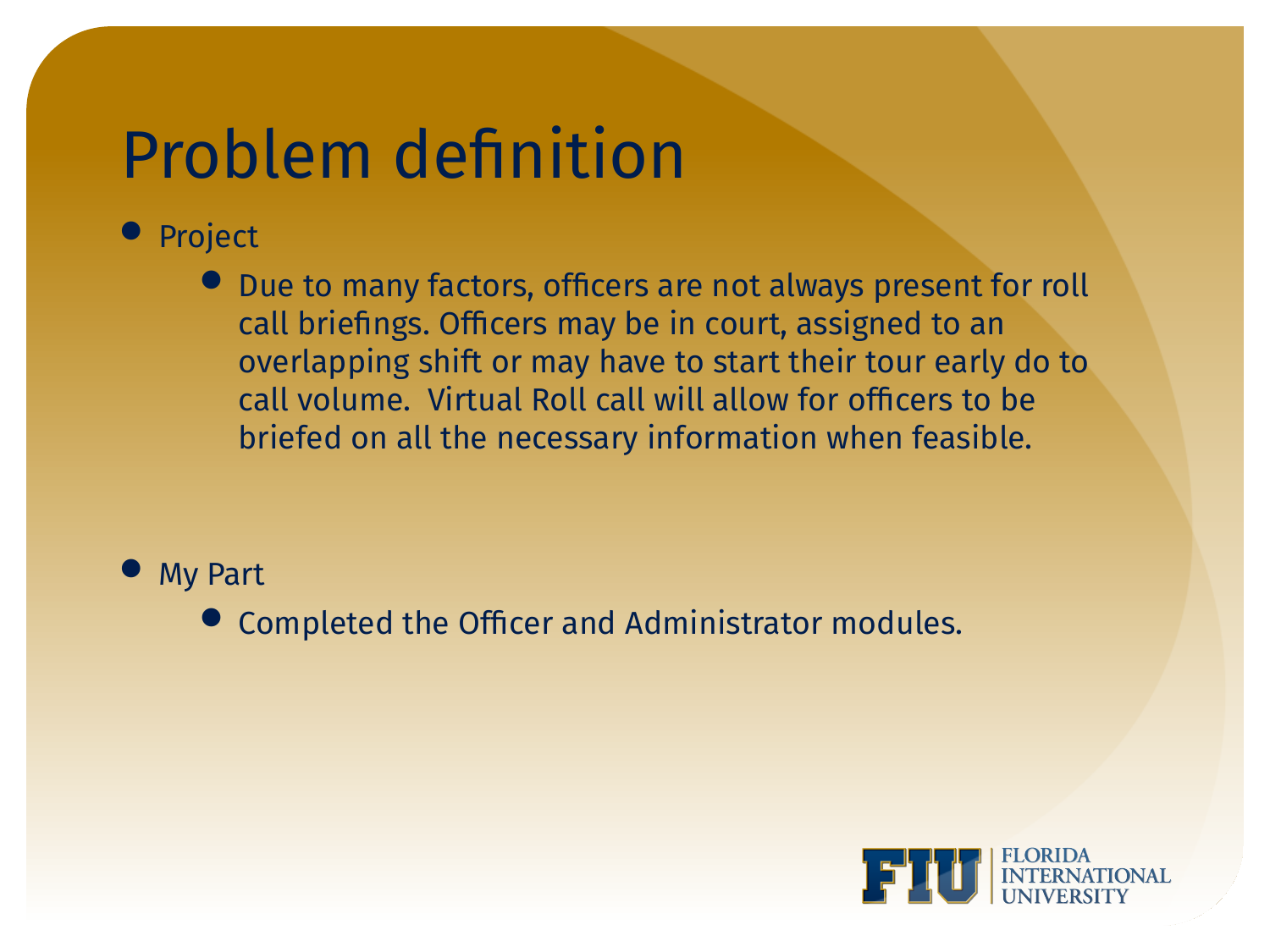

# Problem definition
Project
Due to many factors, officers are not always present for roll call briefings. Officers may be in court, assigned to an overlapping shift or may have to start their tour early do to call volume.  Virtual Roll call will allow for officers to be briefed on all the necessary information when feasible.

My Part
Completed the Officer and Administrator modules.